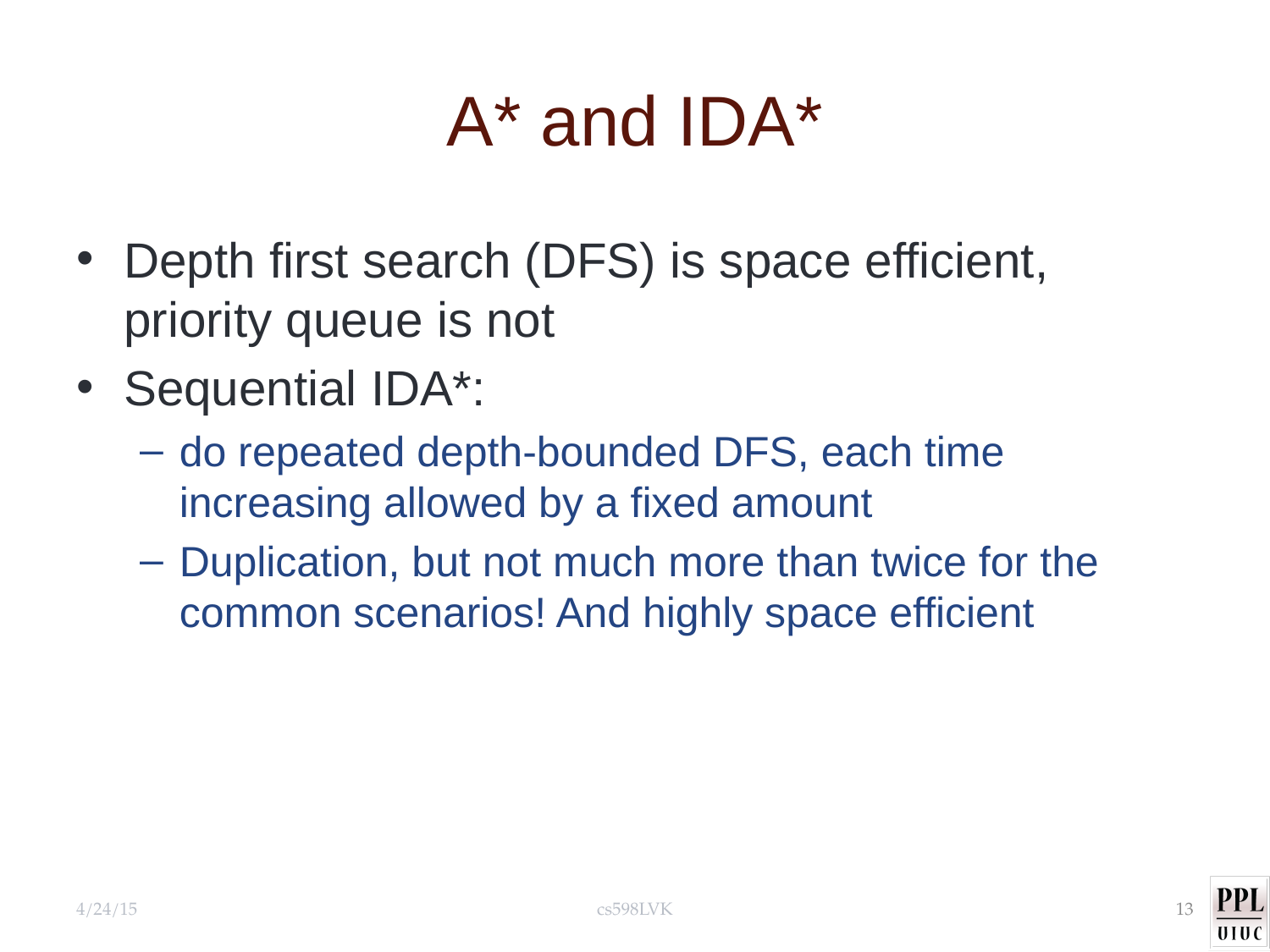

# A* and IDA*
Depth first search (DFS) is space efficient, priority queue is not
Sequential IDA*:
do repeated depth-bounded DFS, each time increasing allowed by a fixed amount
Duplication, but not much more than twice for the common scenarios! And highly space efficient

4/24/15
cs598LVK
13